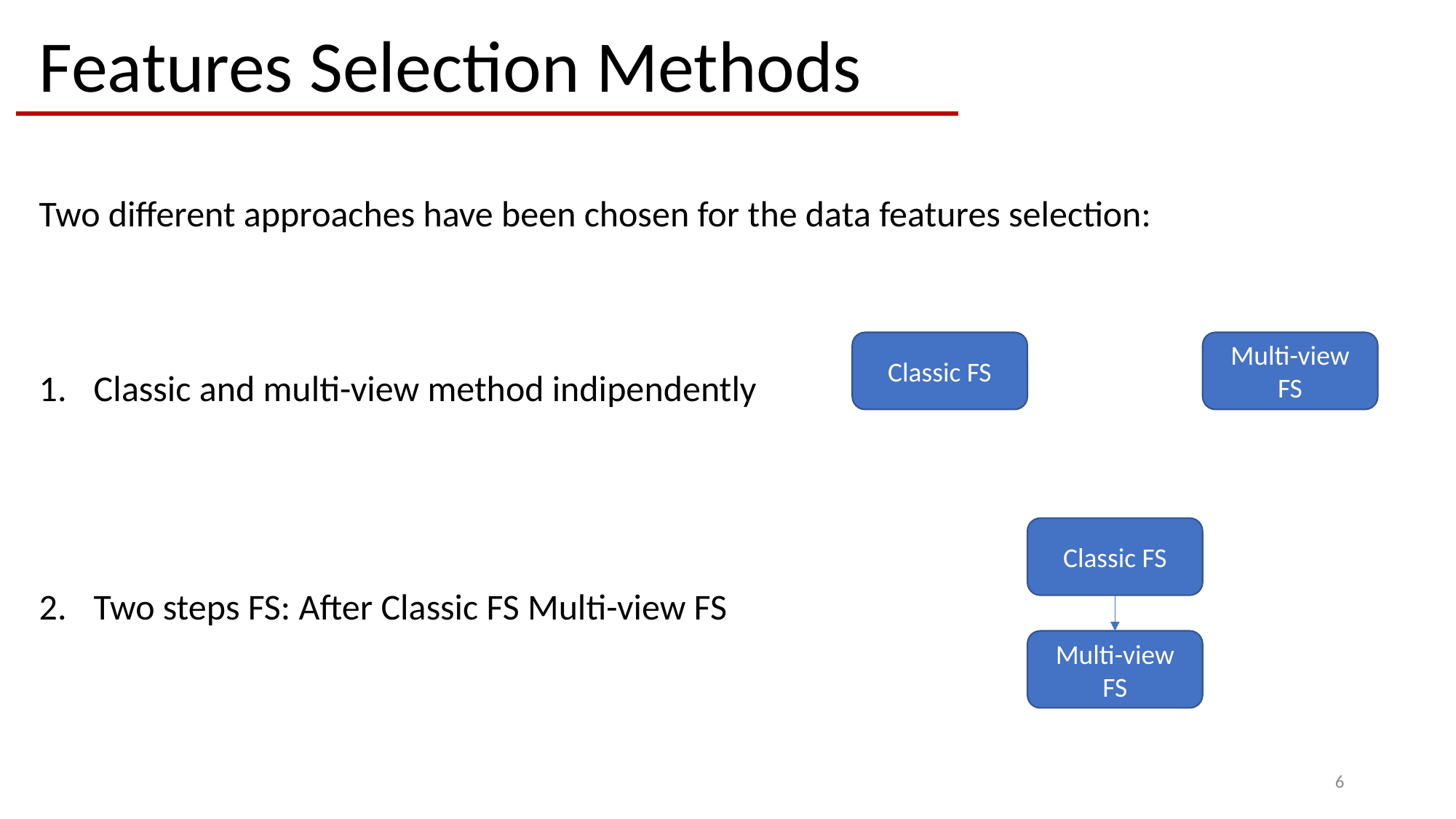

Features Selection Methods
Two different approaches have been chosen for the data features selection:

Classic and multi-view method indipendently

Two steps FS: After Classic FS Multi-view FS
Classic FS
Multi-view FS
Classic FS
Multi-view FS
6